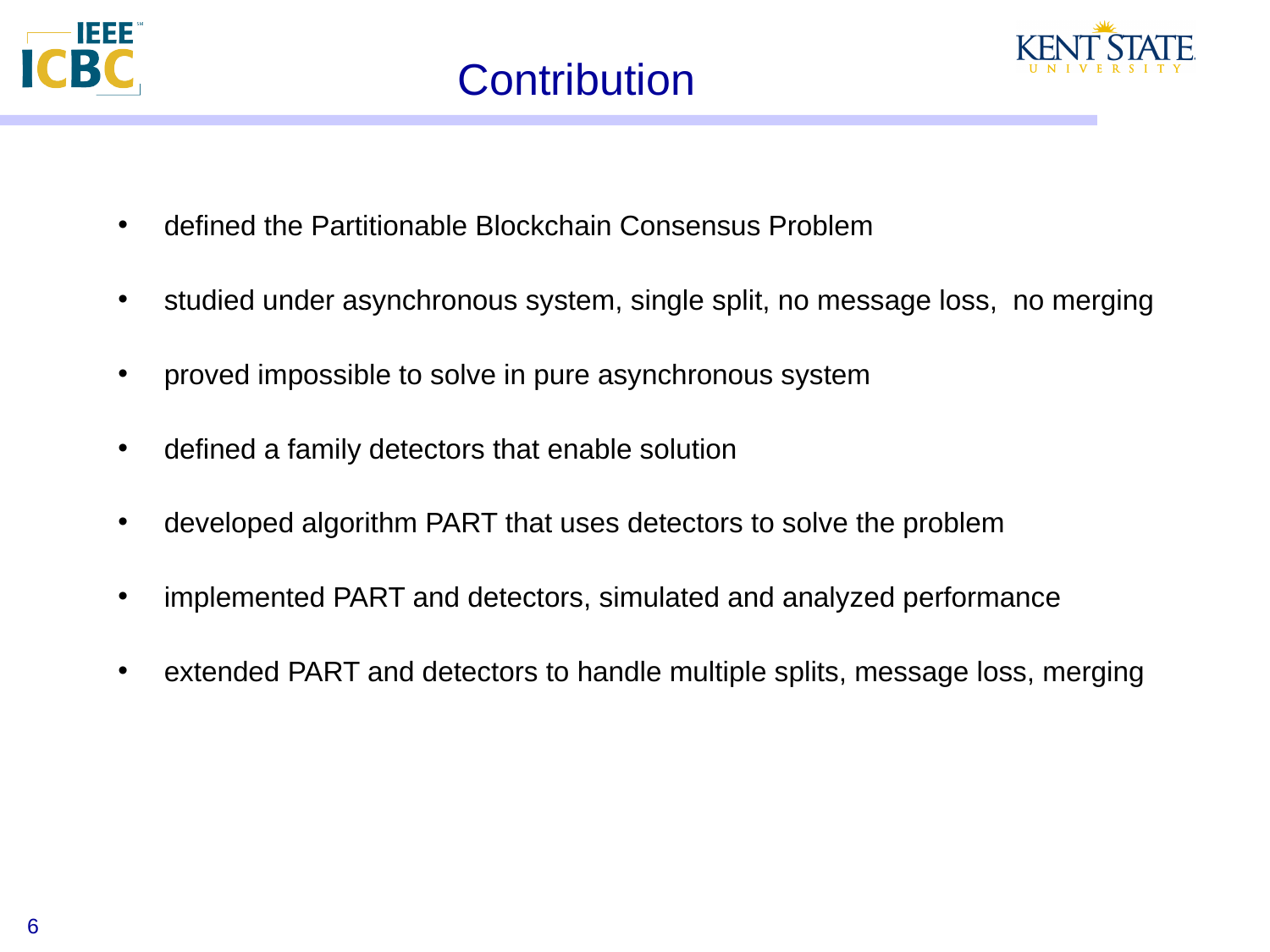

# Contribution
defined the Partitionable Blockchain Consensus Problem

studied under asynchronous system, single split, no message loss,  no merging

proved impossible to solve in pure asynchronous system

defined a family detectors that enable solution

developed algorithm PART that uses detectors to solve the problem

implemented PART and detectors, simulated and analyzed performance

extended PART and detectors to handle multiple splits, message loss, merging